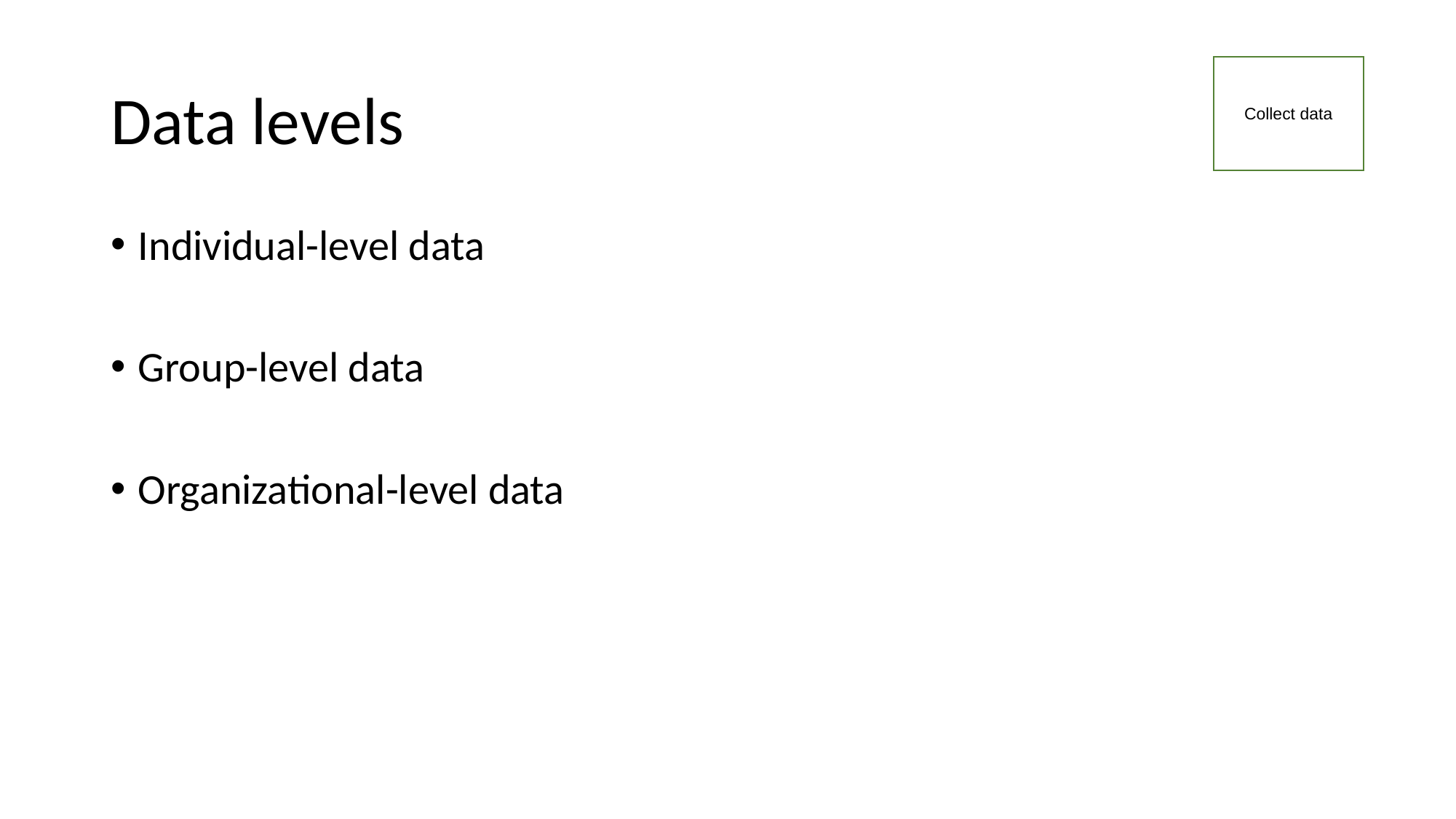

# Data levels
Collect data
Individual-level data

Group-level data

Organizational-level data